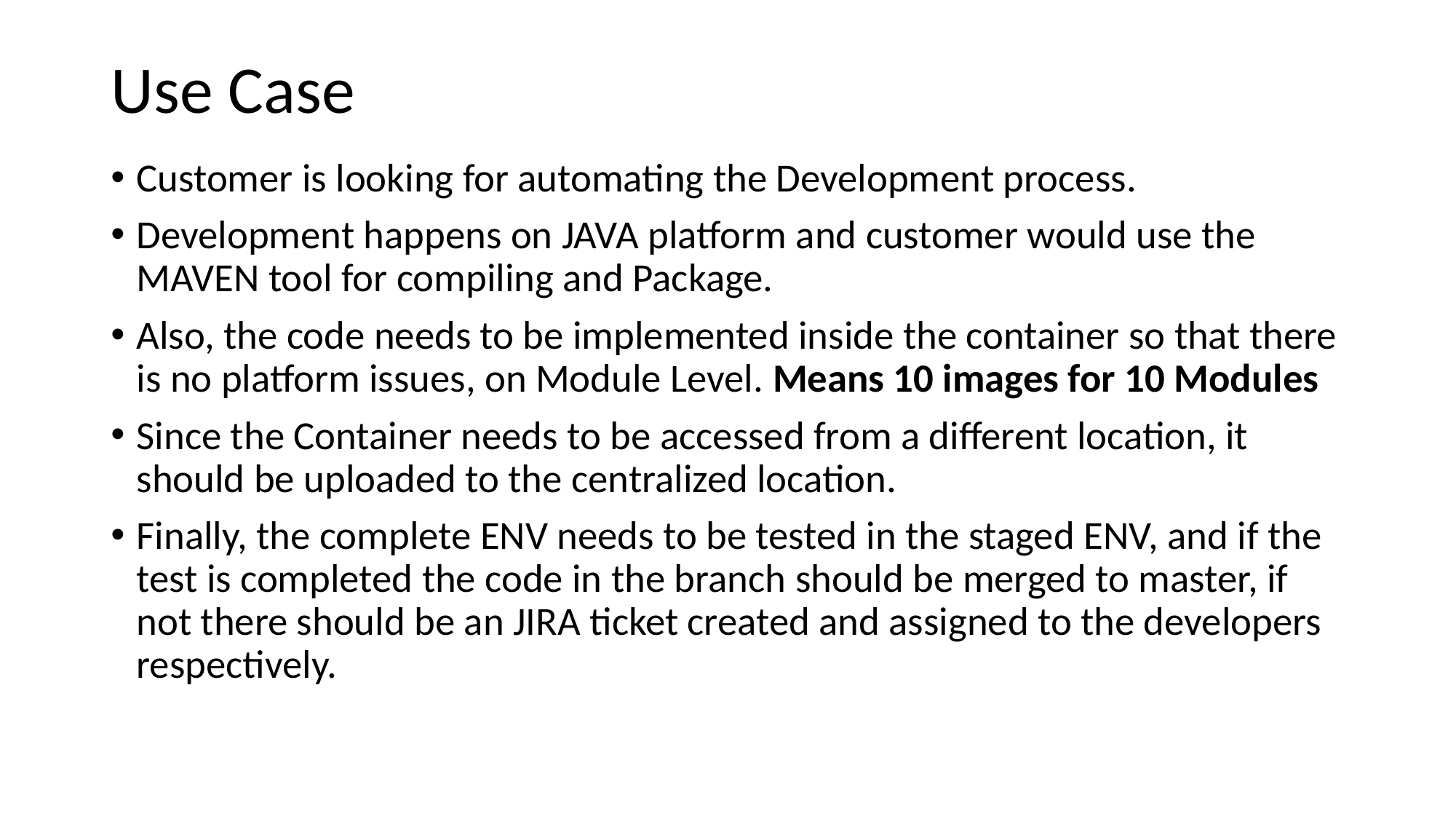

# Use Case
Customer is looking for automating the Development process.
Development happens on JAVA platform and customer would use the MAVEN tool for compiling and Package.
Also, the code needs to be implemented inside the container so that there is no platform issues, on Module Level. Means 10 images for 10 Modules
Since the Container needs to be accessed from a different location, it should be uploaded to the centralized location.
Finally, the complete ENV needs to be tested in the staged ENV, and if the test is completed the code in the branch should be merged to master, if not there should be an JIRA ticket created and assigned to the developers respectively.